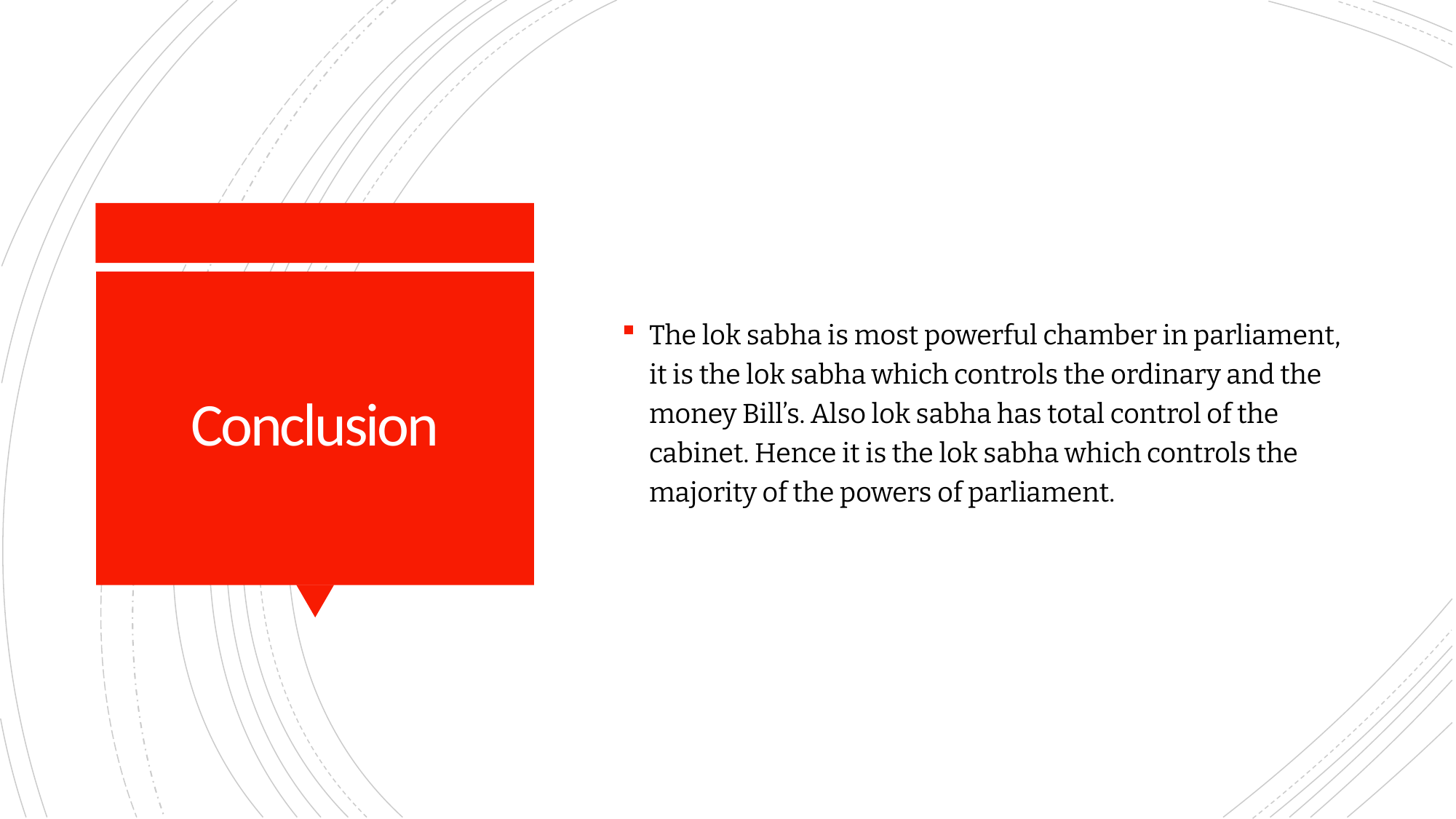

The lok sabha is most powerful chamber in parliament, it is the lok sabha which controls the ordinary and the money Bill’s. Also lok sabha has total control of the cabinet. Hence it is the lok sabha which controls the majority of the powers of parliament.
# Conclusion